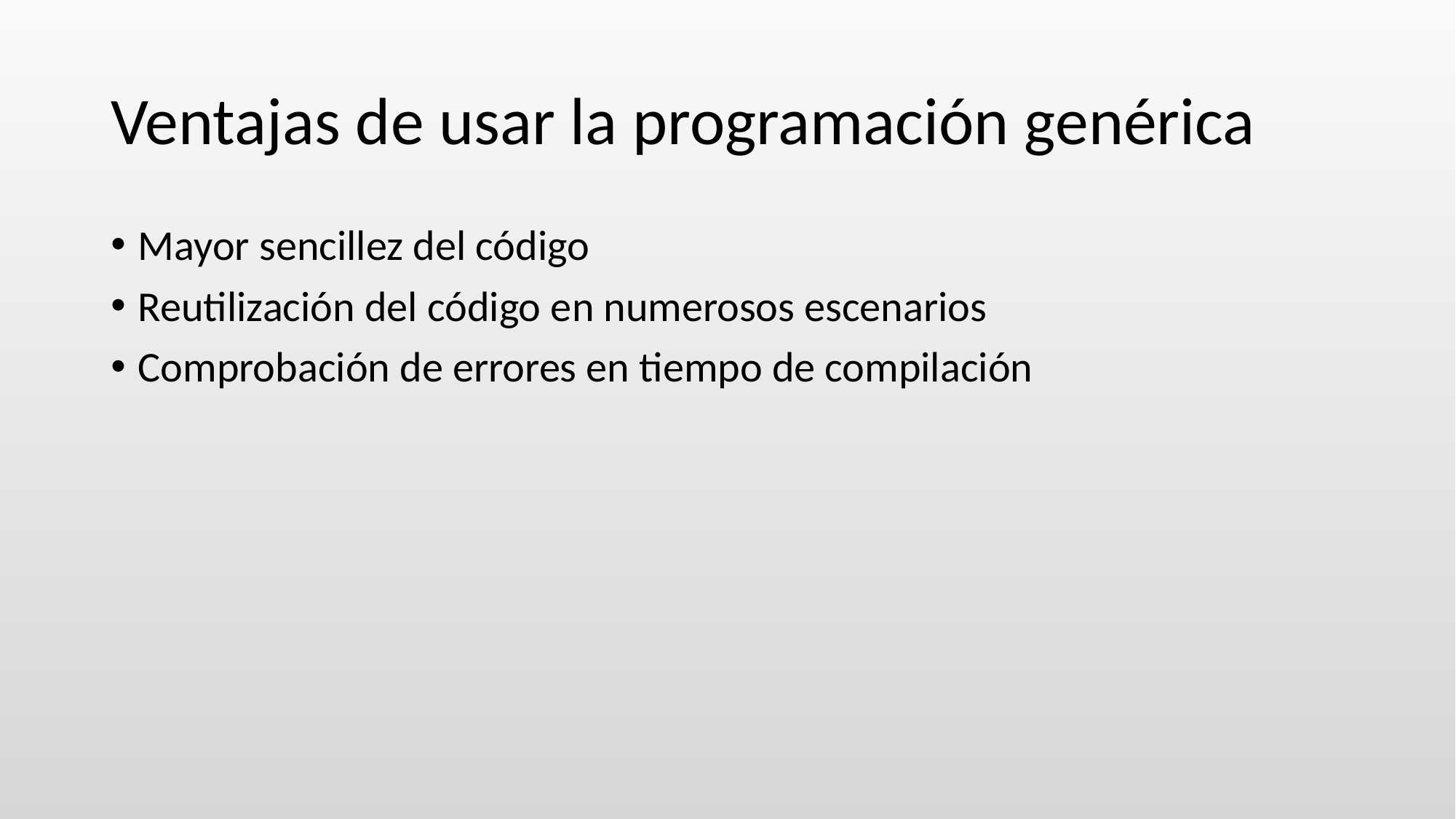

# Ventajas de usar la programación genérica
Mayor sencillez del código
Reutilización del código en numerosos escenarios
Comprobación de errores en tiempo de compilación